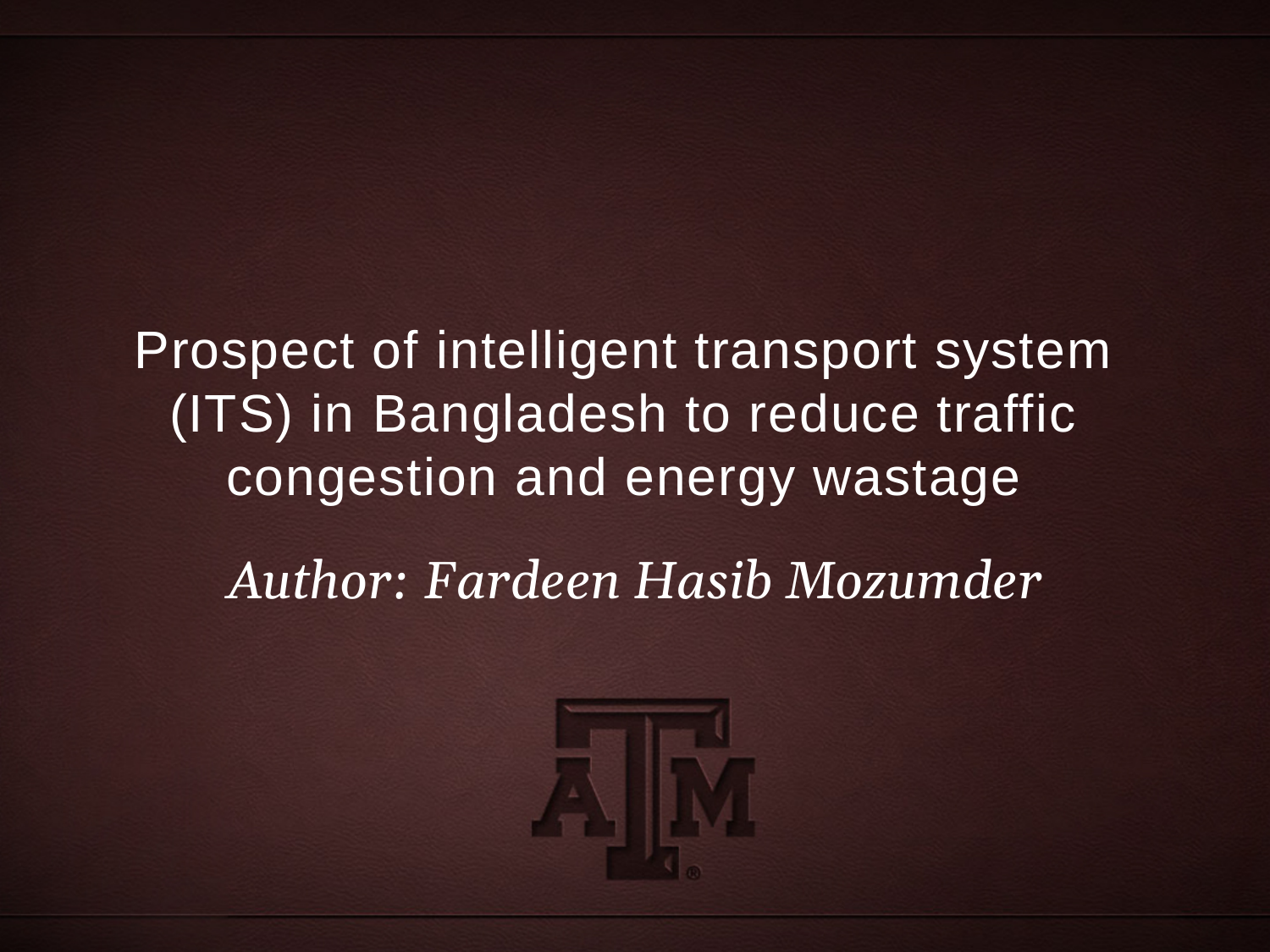

# Prospect of intelligent transport system (ITS) in Bangladesh to reduce traffic congestion and energy wastage
Author: Fardeen Hasib Mozumder